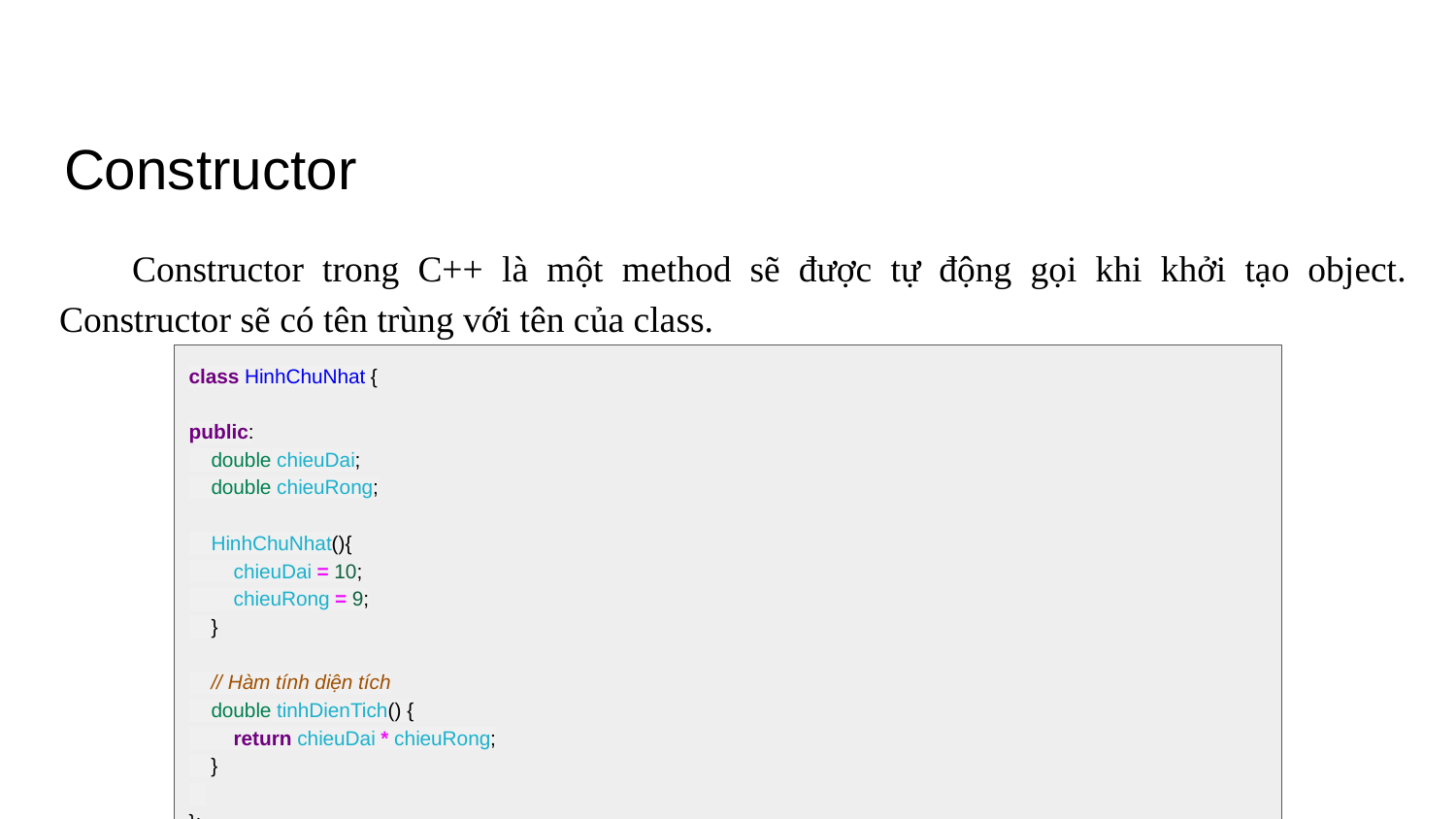

# Constructor
Constructor trong C++ là một method sẽ được tự động gọi khi khởi tạo object. Constructor sẽ có tên trùng với tên của class.
class HinhChuNhat {
public:
    double chieuDai;
    double chieuRong;

    HinhChuNhat(){
        chieuDai = 10;
        chieuRong = 9;
    }

    // Hàm tính diện tích
    double tinhDienTich() {
        return chieuDai * chieuRong;
    }
};